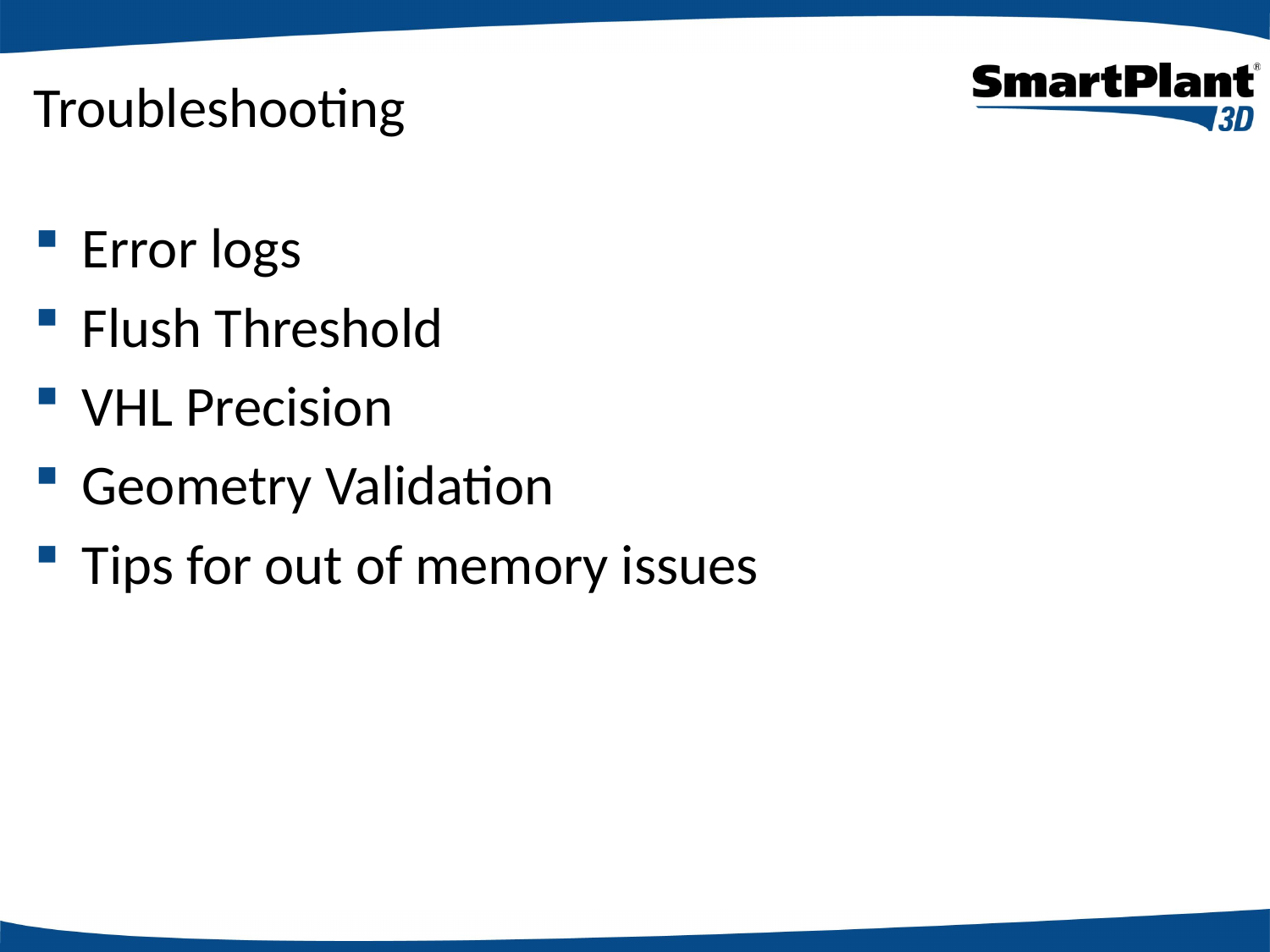

# Troubleshooting
Error logs
Flush Threshold
VHL Precision
Geometry Validation
Tips for out of memory issues